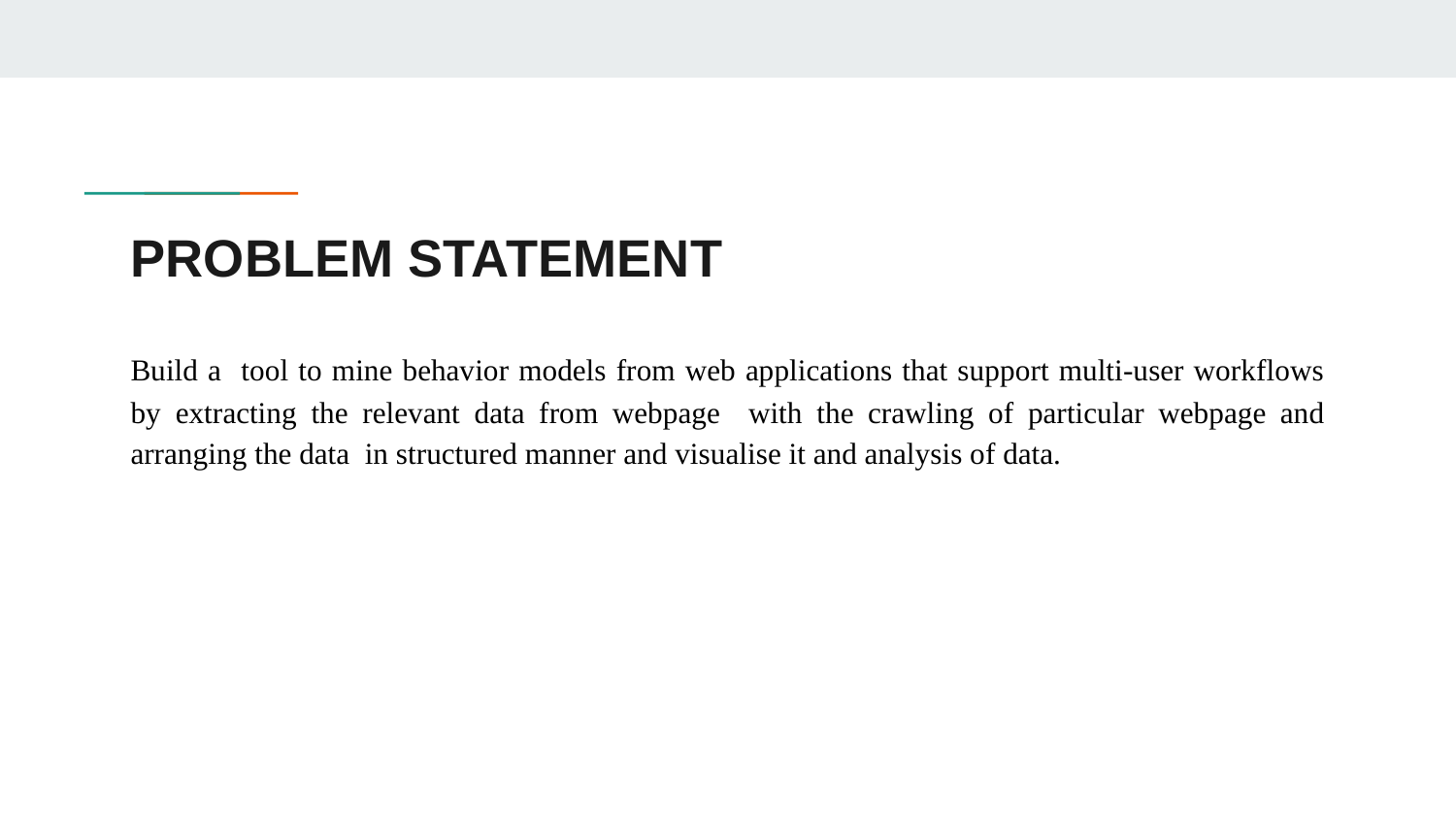

# PROBLEM STATEMENT
Build a  tool to mine behavior models from web applications that support multi-user workflows by extracting the relevant data from webpage  with the crawling of particular webpage and arranging the data  in structured manner and visualise it and analysis of data.